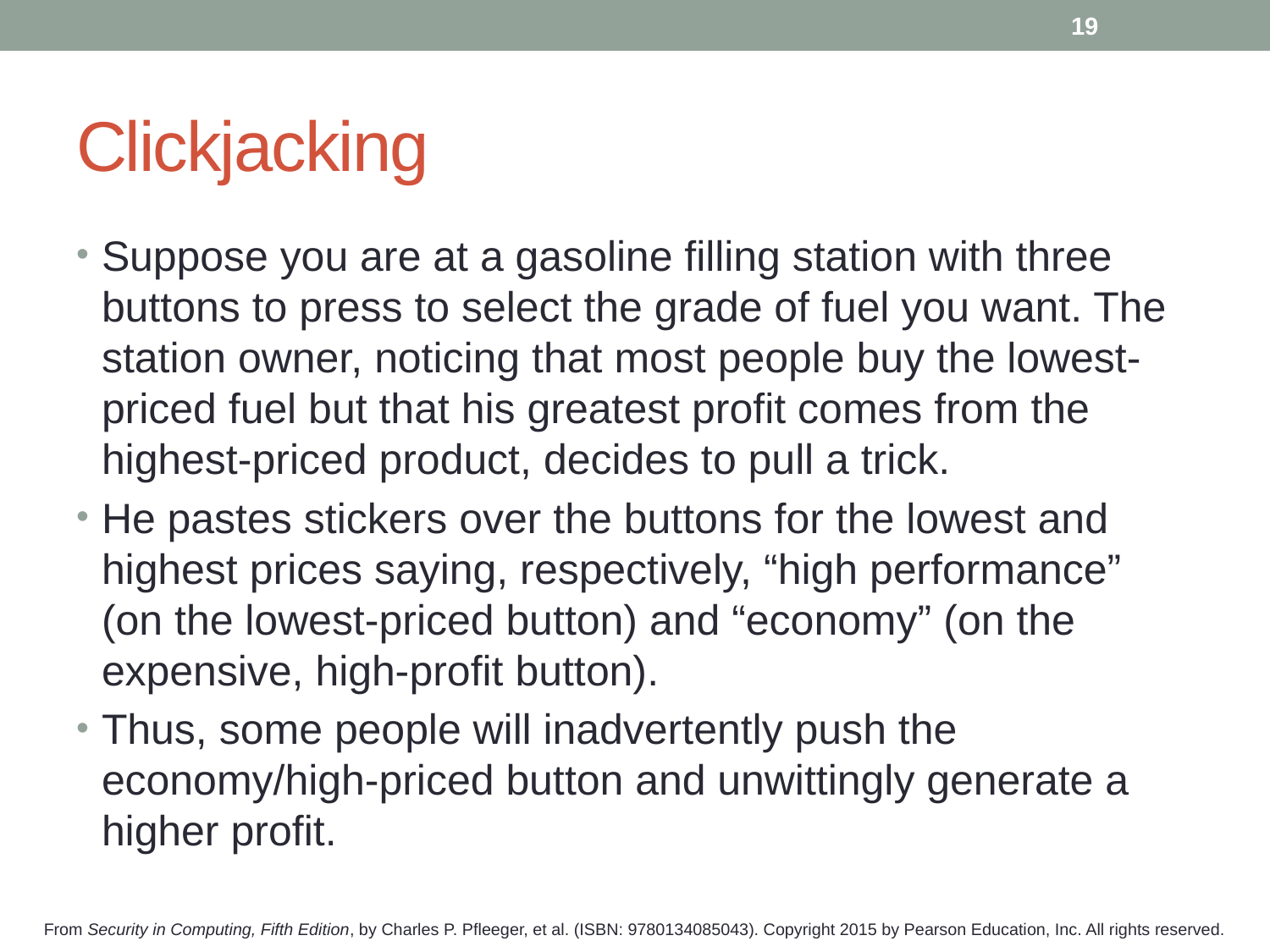

19
# Clickjacking
Suppose you are at a gasoline filling station with three buttons to press to select the grade of fuel you want. The station owner, noticing that most people buy the lowest-priced fuel but that his greatest profit comes from the highest-priced product, decides to pull a trick.
He pastes stickers over the buttons for the lowest and highest prices saying, respectively, “high performance” (on the lowest-priced button) and “economy” (on the expensive, high-profit button).
Thus, some people will inadvertently push the economy/high-priced button and unwittingly generate a higher profit.
From Security in Computing, Fifth Edition, by Charles P. Pfleeger, et al. (ISBN: 9780134085043). Copyright 2015 by Pearson Education, Inc. All rights reserved.